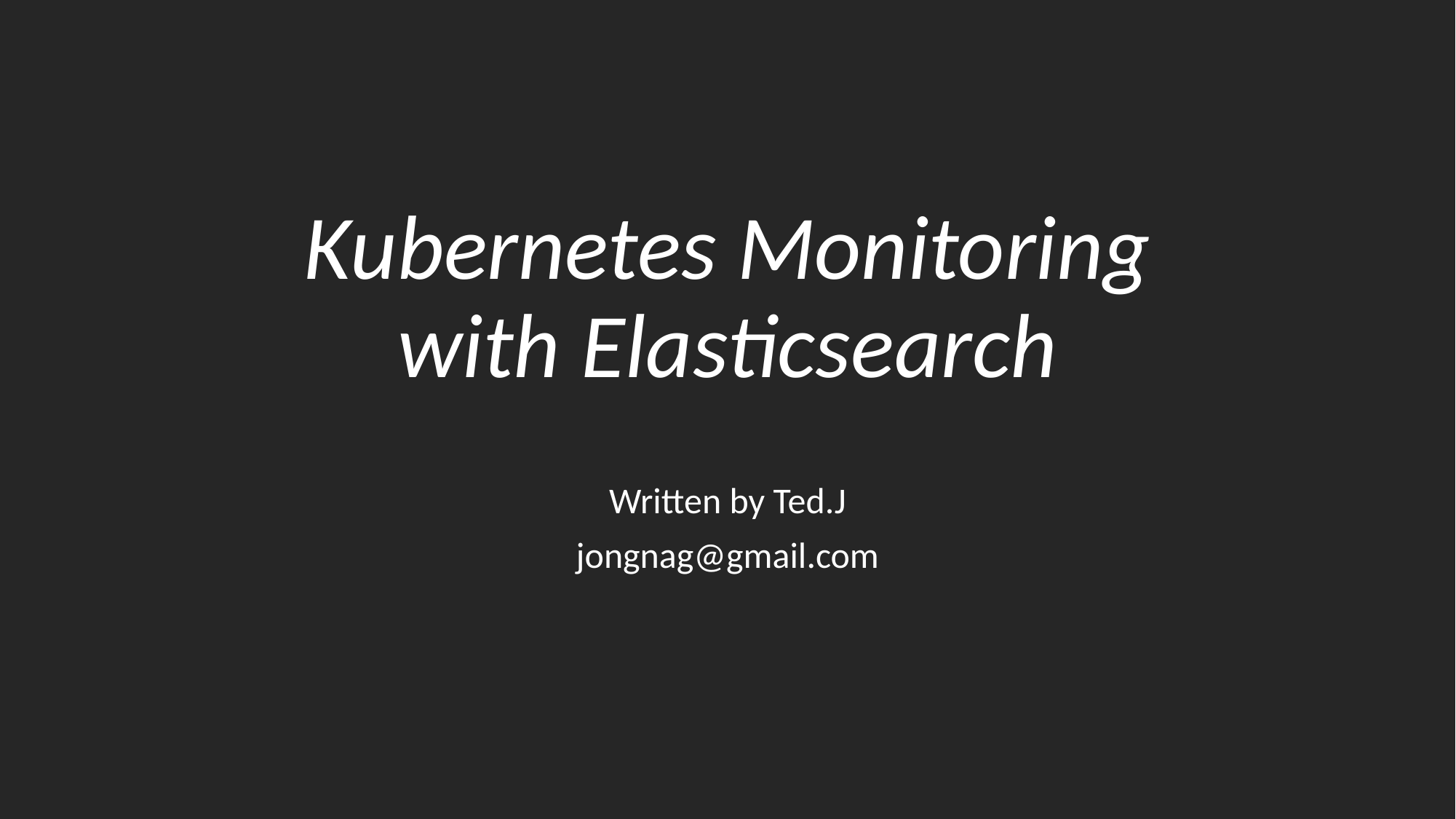

# Kubernetes Monitoring with Elasticsearch
Written by Ted.J
jongnag@gmail.com